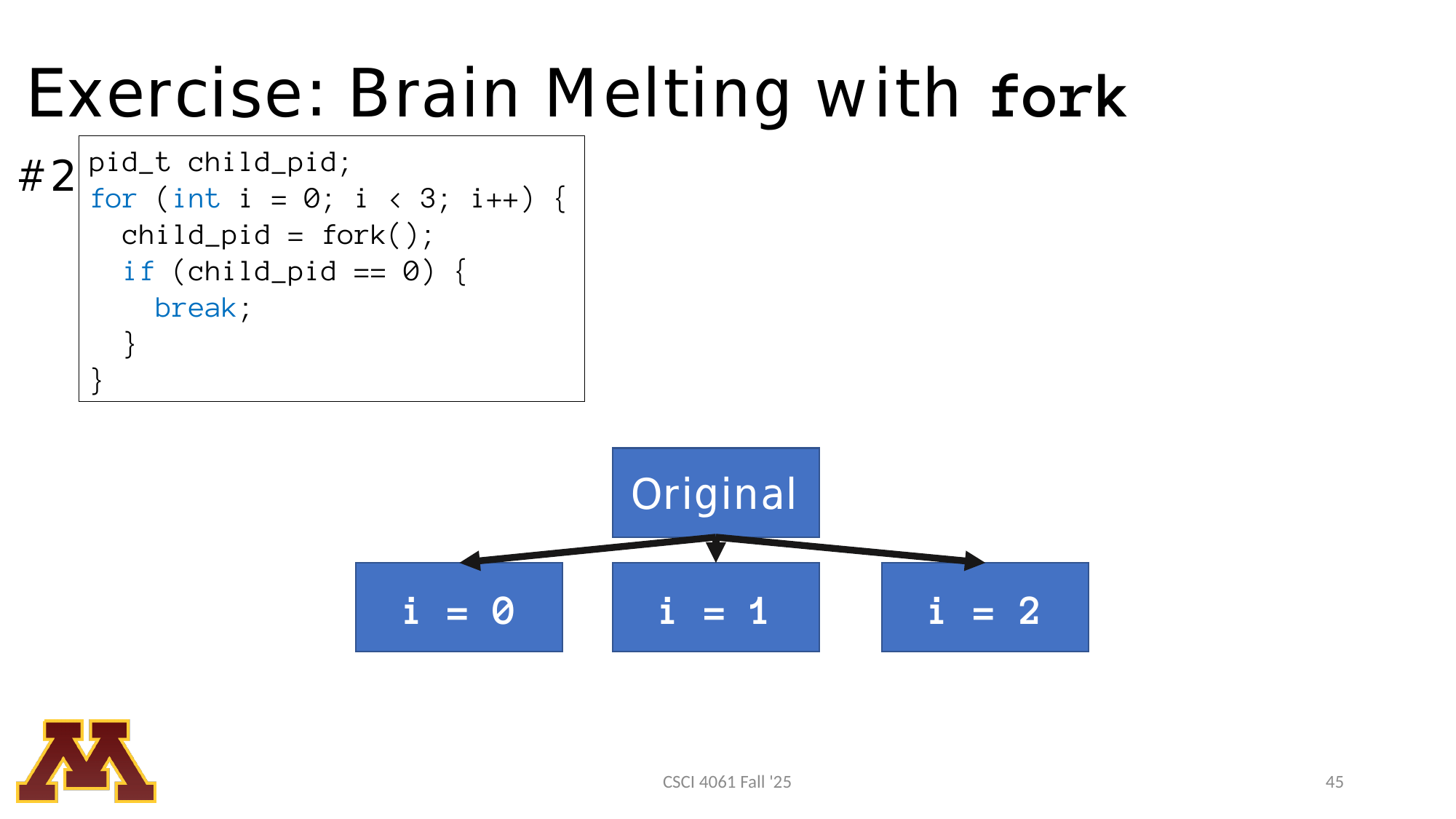

# Exercise: Brain Melting with fork
pid_t child_pid;
for (int i = 0; i < 3; i++) {
  child_pid = fork();
  if (child_pid == 0) {
    break;
  }
}
#2
Original
i = 0
i = 1
i = 2
CSCI 4061 Fall '25
45